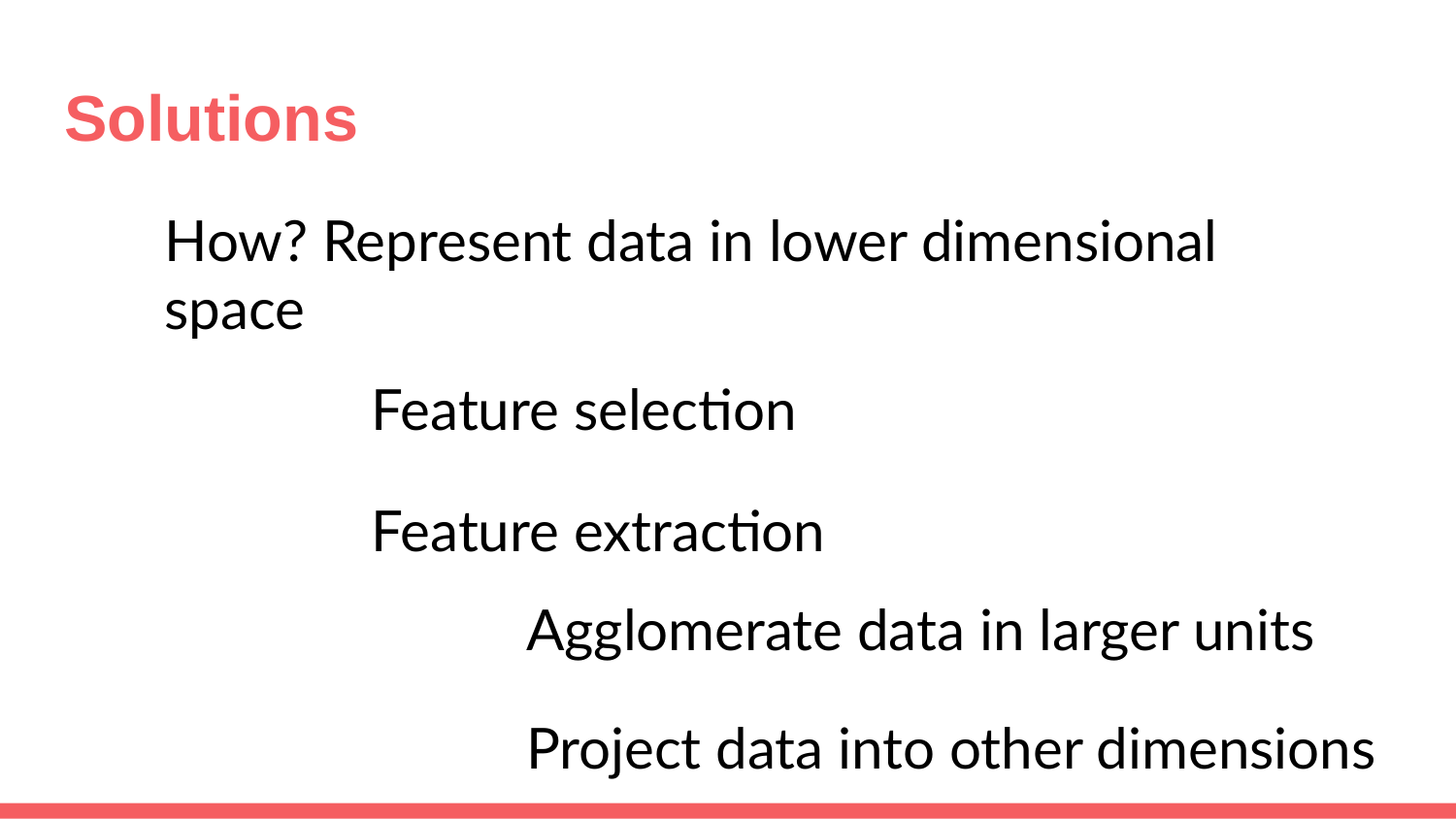

# Solutions
How? Represent data in lower dimensional space

Feature selection
Feature extraction
Agglomerate data in larger units
Project data into other dimensions